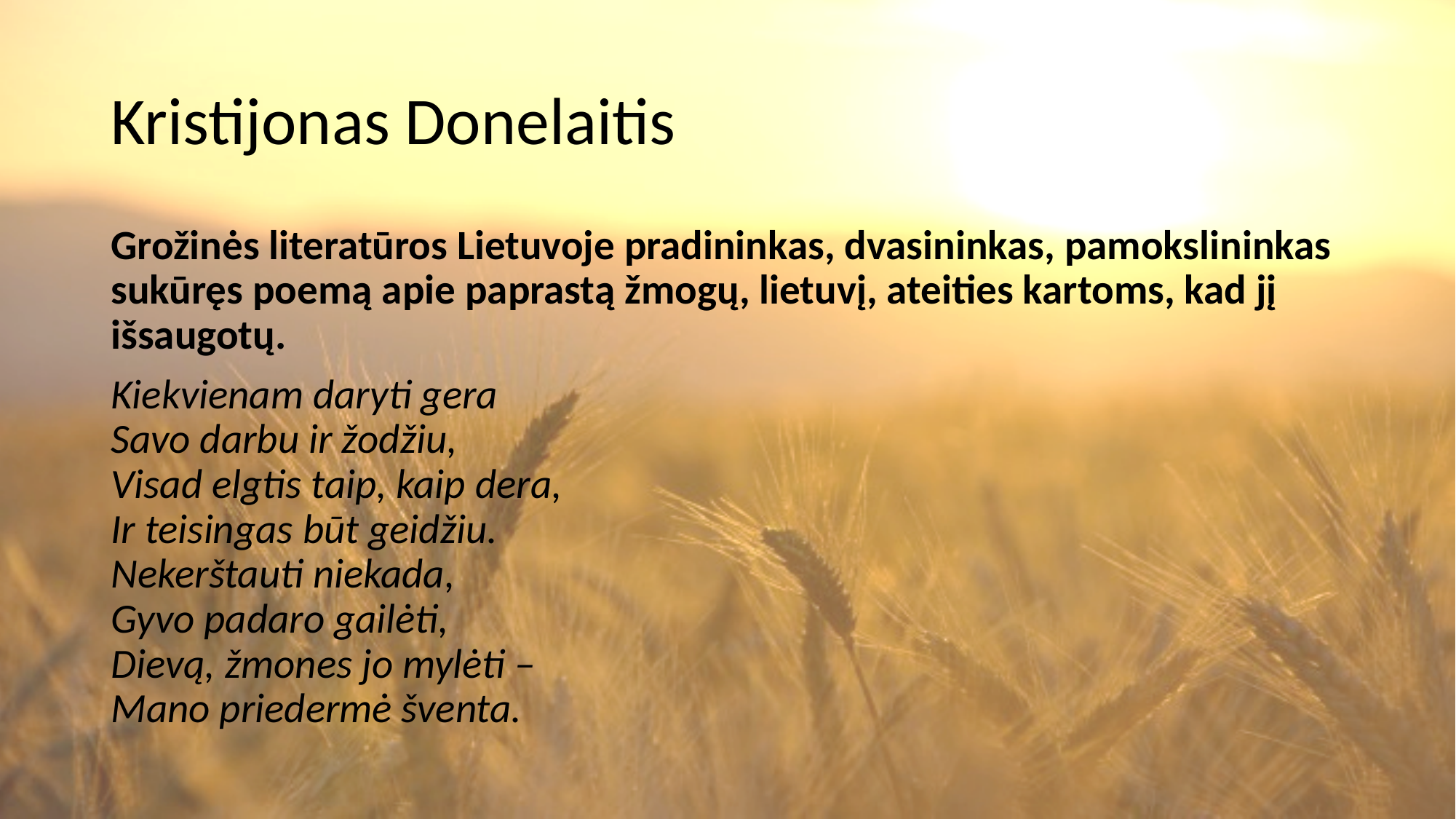

# Kristijonas Donelaitis
Grožinės literatūros Lietuvoje pradininkas, dvasininkas, pamokslininkas sukūręs poemą apie paprastą žmogų, lietuvį, ateities kartoms, kad jį išsaugotų.
Kiekvienam daryti gera
Savo darbu ir žodžiu,
Visad elgtis taip, kaip dera,
Ir teisingas būt geidžiu.
Nekerštauti niekada,
Gyvo padaro gailėti,
Dievą, žmones jo mylėti – 
Mano priedermė šventa.